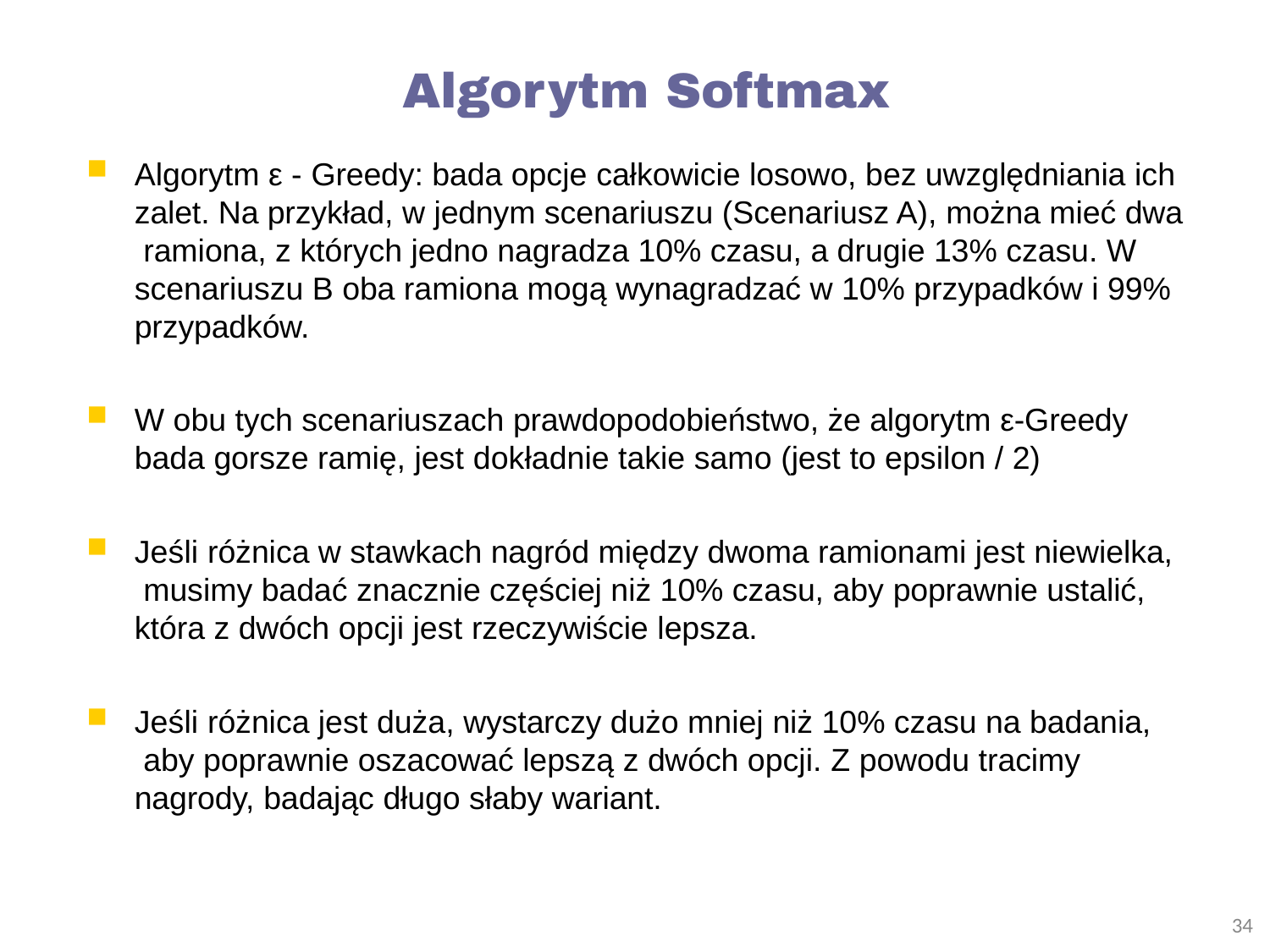

# Algorytm Softmax
Algorytm ε - Greedy: bada opcje całkowicie losowo, bez uwzględniania ich  zalet. Na przykład, w jednym scenariuszu (Scenariusz A), można mieć dwa  ramiona, z których jedno nagradza 10% czasu, a drugie 13% czasu. W  scenariuszu B oba ramiona mogą wynagradzać w 10% przypadków i 99%  przypadków.

W obu tych scenariuszach prawdopodobieństwo, że algorytm ε-Greedy
bada gorsze ramię, jest dokładnie takie samo (jest to epsilon / 2)

Jeśli różnica w stawkach nagród między dwoma ramionami jest niewielka,  musimy badać znacznie częściej niż 10% czasu, aby poprawnie ustalić,  która z dwóch opcji jest rzeczywiście lepsza.

Jeśli różnica jest duża, wystarczy dużo mniej niż 10% czasu na badania,  aby poprawnie oszacować lepszą z dwóch opcji. Z powodu tracimy  nagrody, badając długo słaby wariant.
34